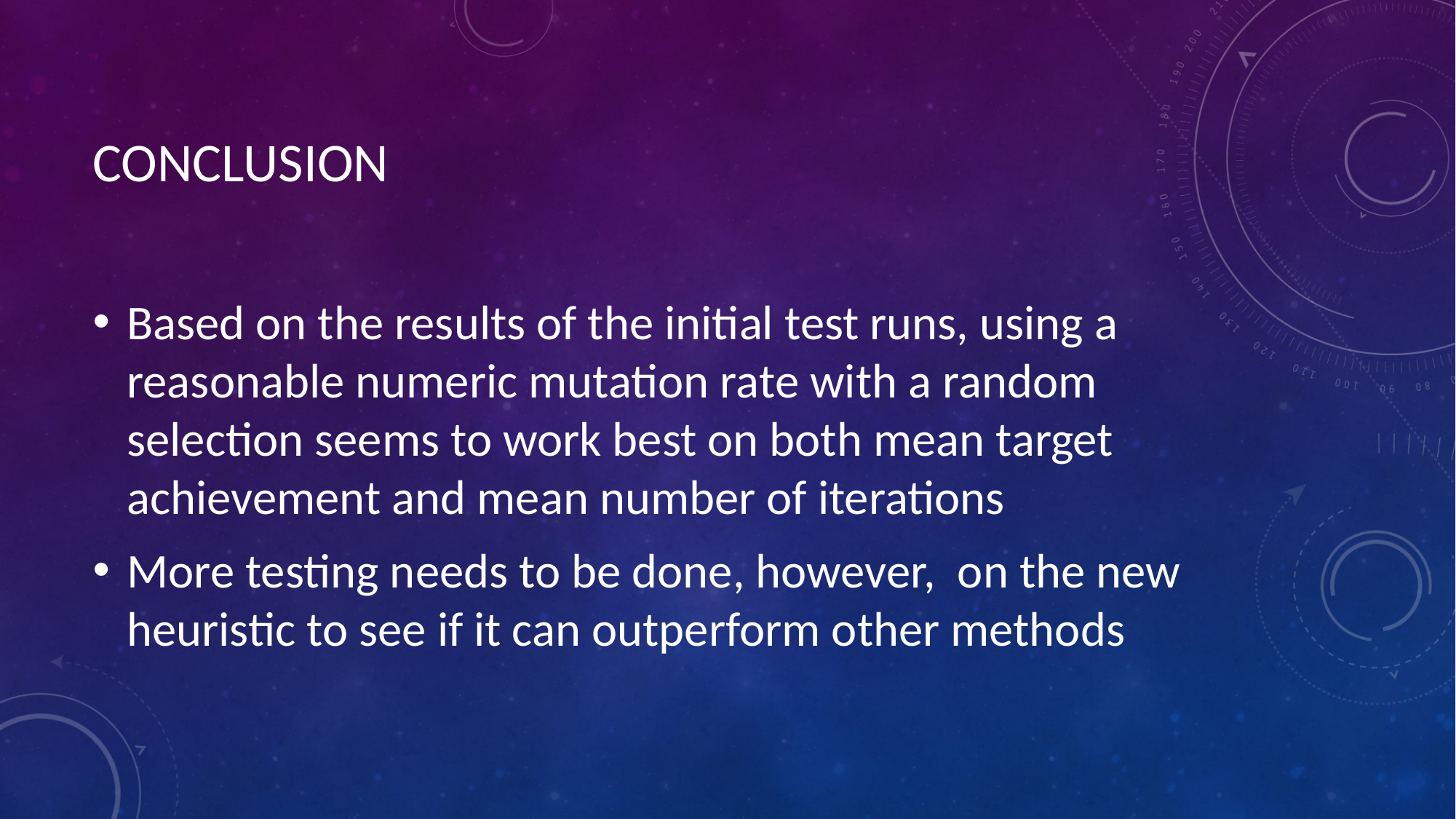

# Conclusion
Based on the results of the initial test runs, using a reasonable numeric mutation rate with a random selection seems to work best on both mean target achievement and mean number of iterations
More testing needs to be done, however,  on the new heuristic to see if it can outperform other methods